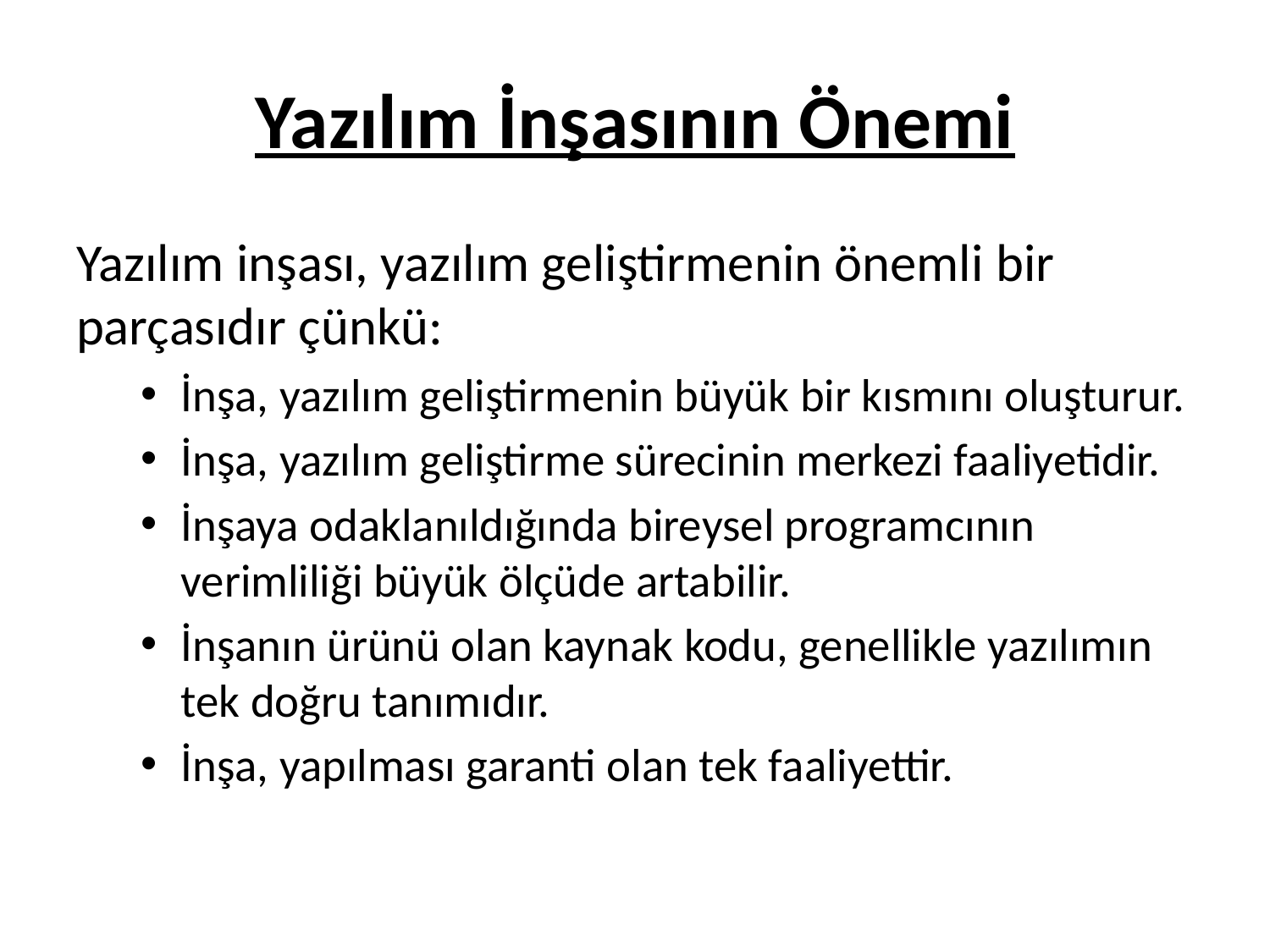

# Yazılım İnşasının Önemi
Yazılım inşası, yazılım geliştirmenin önemli bir parçasıdır çünkü:
İnşa, yazılım geliştirmenin büyük bir kısmını oluşturur.
İnşa, yazılım geliştirme sürecinin merkezi faaliyetidir.
İnşaya odaklanıldığında bireysel programcının verimliliği büyük ölçüde artabilir.
İnşanın ürünü olan kaynak kodu, genellikle yazılımın tek doğru tanımıdır.
İnşa, yapılması garanti olan tek faaliyettir.